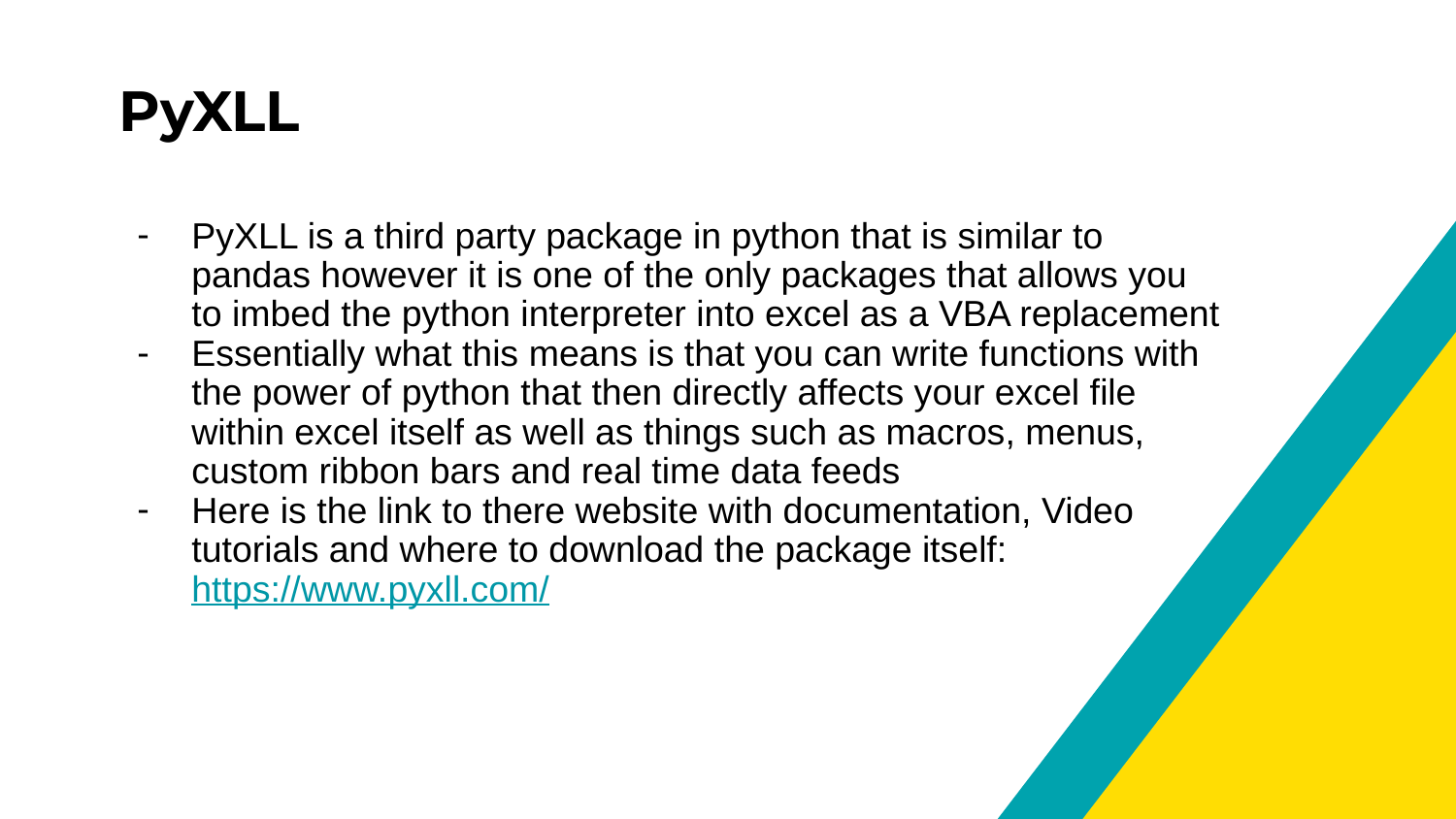

# PyXLL
PyXLL is a third party package in python that is similar to pandas however it is one of the only packages that allows you to imbed the python interpreter into excel as a VBA replacement
Essentially what this means is that you can write functions with the power of python that then directly affects your excel file within excel itself as well as things such as macros, menus, custom ribbon bars and real time data feeds
Here is the link to there website with documentation, Video tutorials and where to download the package itself: https://www.pyxll.com/